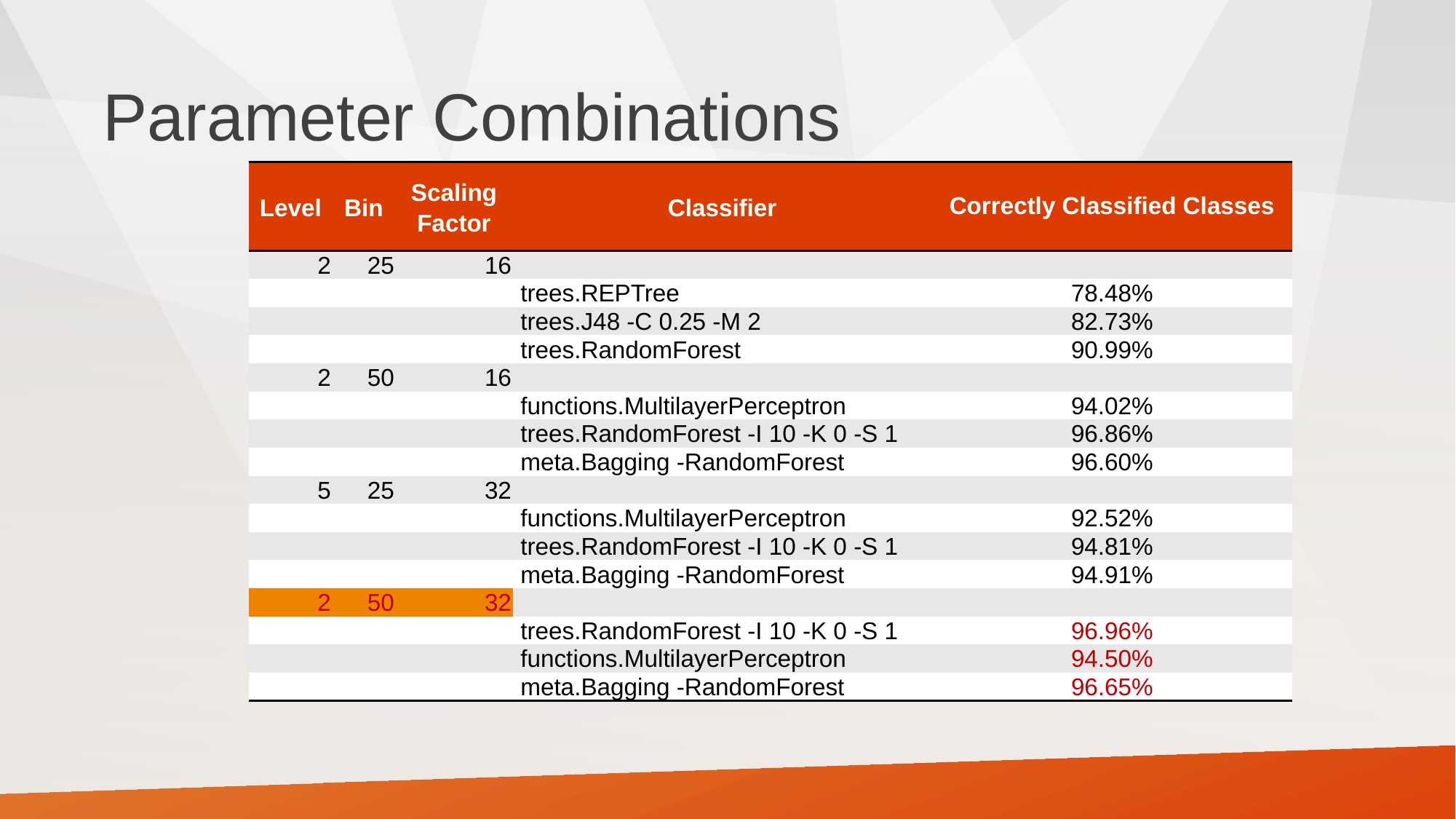

# Parameter Combinations
| Level | Bin | Scaling Factor | Classifier | Correctly Classified Classes |
| --- | --- | --- | --- | --- |
| 2 | 25 | 16 |  |  |
|  |  |  | trees.REPTree | 78.48% |
|  |  |  | trees.J48 -C 0.25 -M 2 | 82.73% |
|  |  |  | trees.RandomForest | 90.99% |
| 2 | 50 | 16 |  |  |
|  |  |  | functions.MultilayerPerceptron | 94.02% |
|  |  |  | trees.RandomForest -I 10 -K 0 -S 1 | 96.86% |
|  |  |  | meta.Bagging -RandomForest | 96.60% |
| 5 | 25 | 32 |  |  |
|  |  |  | functions.MultilayerPerceptron | 92.52% |
|  |  |  | trees.RandomForest -I 10 -K 0 -S 1 | 94.81% |
|  |  |  | meta.Bagging -RandomForest | 94.91% |
| 2 | 50 | 32 |  |  |
|  |  |  | trees.RandomForest -I 10 -K 0 -S 1 | 96.96% |
|  |  |  | functions.MultilayerPerceptron | 94.50% |
|  |  |  | meta.Bagging -RandomForest | 96.65% |